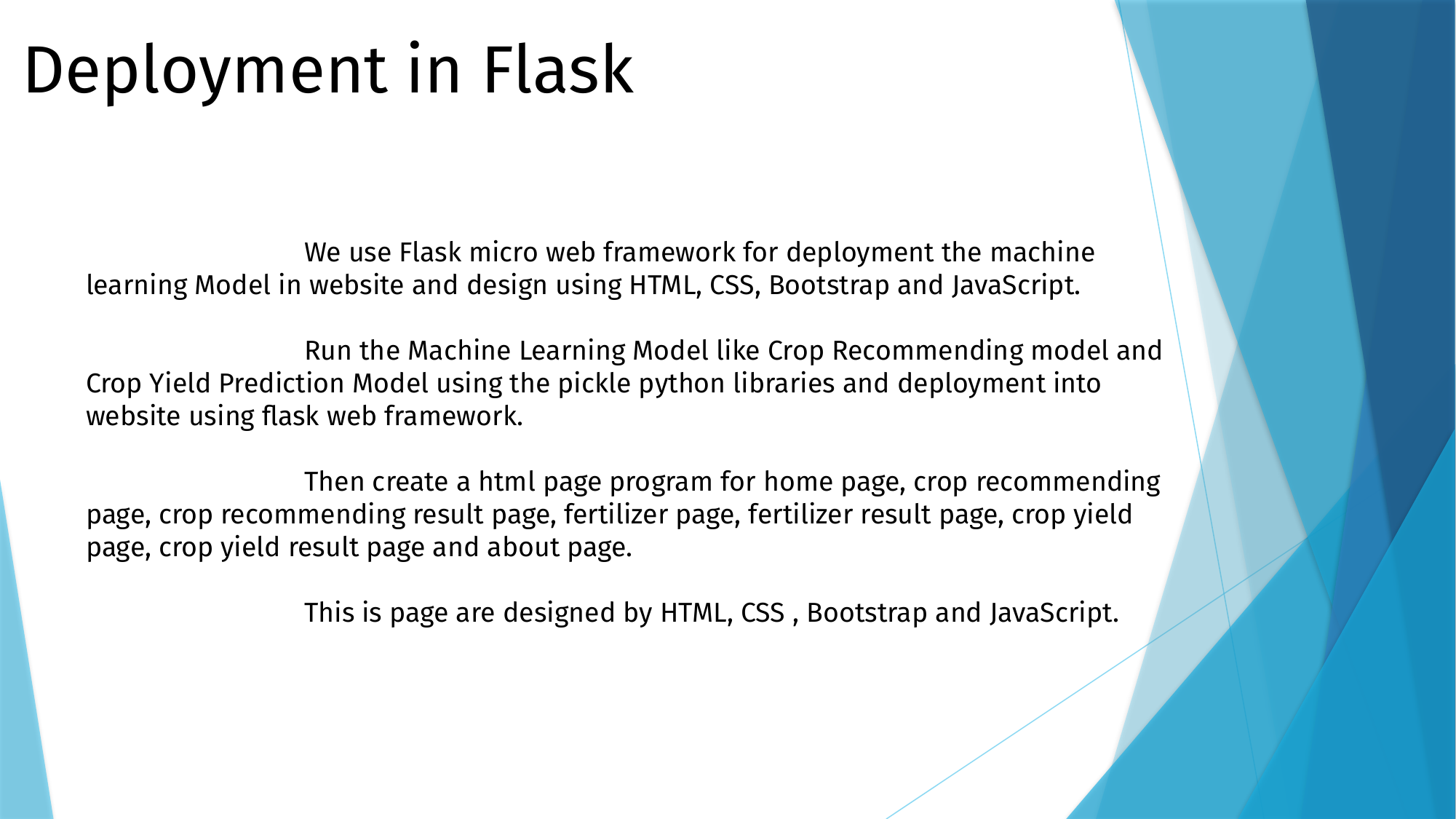

Deployment in Flask
		We use Flask micro web framework for deployment the machine learning Model in website and design using HTML, CSS, Bootstrap and JavaScript.

		Run the Machine Learning Model like Crop Recommending model and Crop Yield Prediction Model using the pickle python libraries and deployment into website using flask web framework.

		Then create a html page program for home page, crop recommending page, crop recommending result page, fertilizer page, fertilizer result page, crop yield page, crop yield result page and about page.

		This is page are designed by HTML, CSS , Bootstrap and JavaScript.